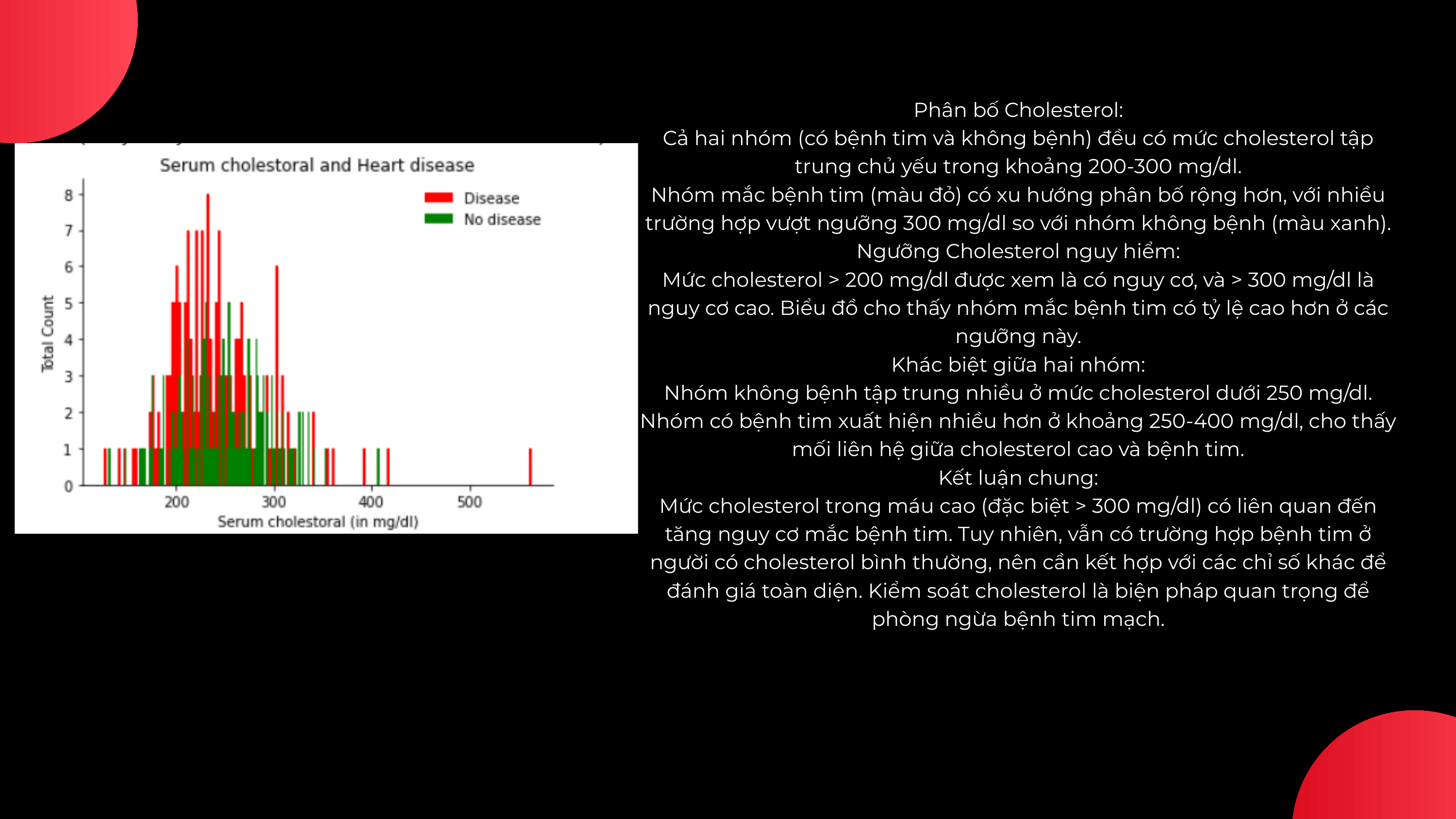

Phân bố Cholesterol:
Cả hai nhóm (có bệnh tim và không bệnh) đều có mức cholesterol tập trung chủ yếu trong khoảng 200-300 mg/dl.
Nhóm mắc bệnh tim (màu đỏ) có xu hướng phân bố rộng hơn, với nhiều trường hợp vượt ngưỡng 300 mg/dl so với nhóm không bệnh (màu xanh).
Ngưỡng Cholesterol nguy hiểm:
Mức cholesterol > 200 mg/dl được xem là có nguy cơ, và > 300 mg/dl là nguy cơ cao. Biểu đồ cho thấy nhóm mắc bệnh tim có tỷ lệ cao hơn ở các ngưỡng này.
Khác biệt giữa hai nhóm:
Nhóm không bệnh tập trung nhiều ở mức cholesterol dưới 250 mg/dl.
Nhóm có bệnh tim xuất hiện nhiều hơn ở khoảng 250-400 mg/dl, cho thấy mối liên hệ giữa cholesterol cao và bệnh tim.
Kết luận chung:
Mức cholesterol trong máu cao (đặc biệt > 300 mg/dl) có liên quan đến tăng nguy cơ mắc bệnh tim. Tuy nhiên, vẫn có trường hợp bệnh tim ở người có cholesterol bình thường, nên cần kết hợp với các chỉ số khác để đánh giá toàn diện. Kiểm soát cholesterol là biện pháp quan trọng để phòng ngừa bệnh tim mạch.